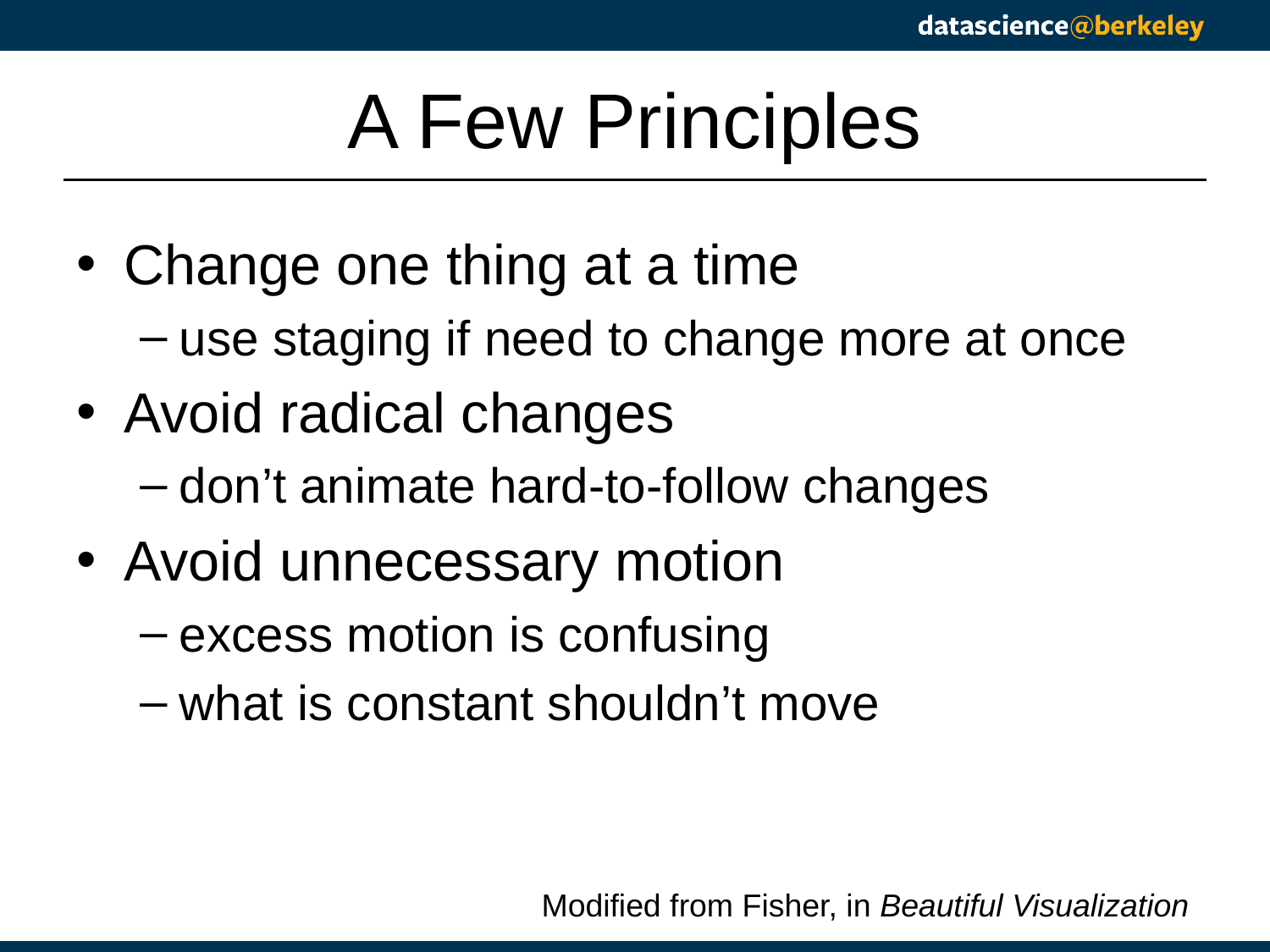

# A Few Principles
Change one thing at a time
use staging if need to change more at once
Avoid radical changes
don’t animate hard-to-follow changes
Avoid unnecessary motion
excess motion is confusing
what is constant shouldn’t move

Modified from Fisher, in Beautiful Visualization